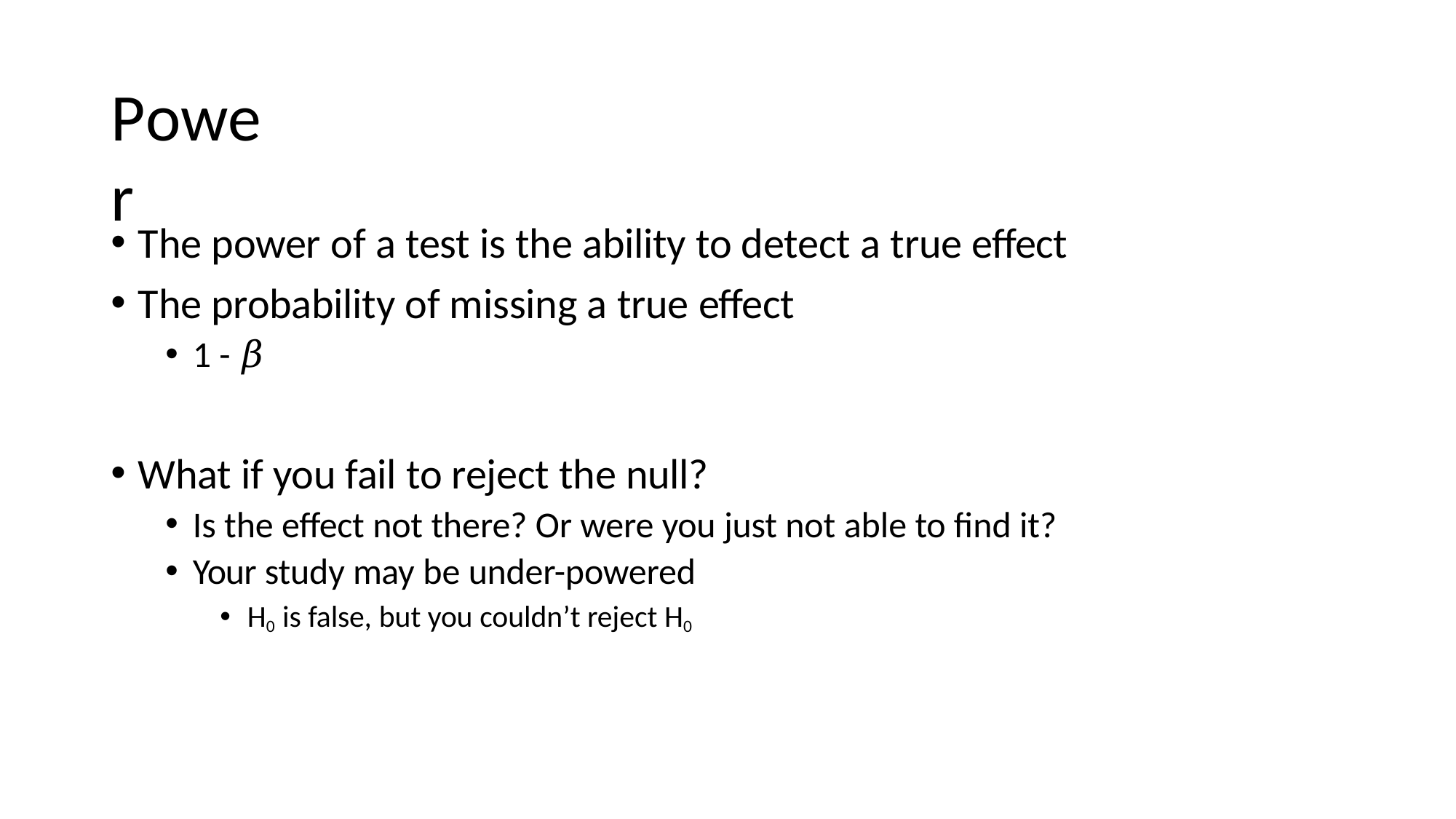

# Power
The power of a test is the ability to detect a true effect
The probability of missing a true effect
1 - 𝛽

What if you fail to reject the null?
Is the effect not there? Or were you just not able to find it?
Your study may be under-powered
H0 is false, but you couldn’t reject H0